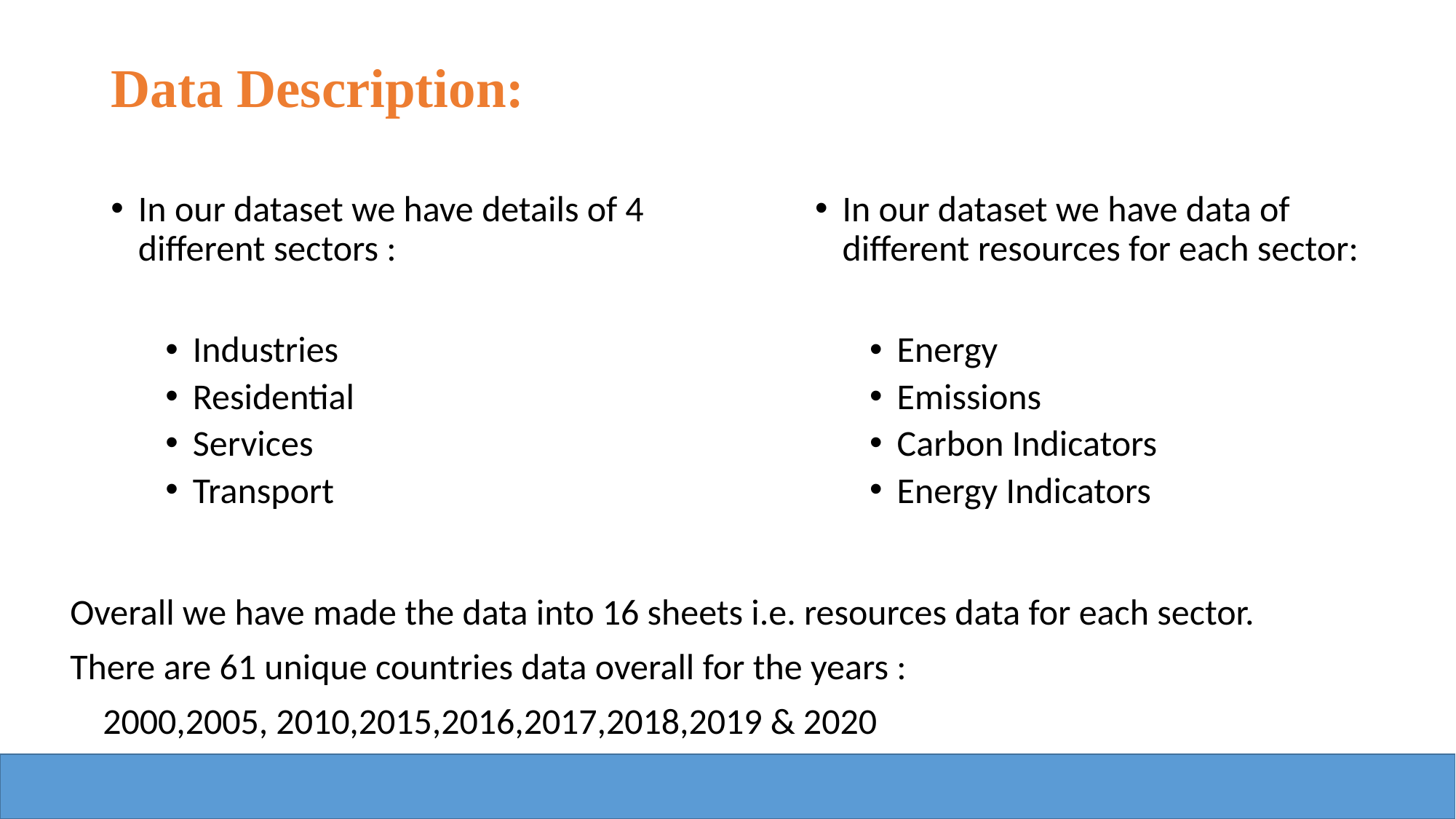

Data Description:
In our dataset we have details of 4 different sectors :

Industries
Residential
Services
Transport

In our dataset we have data of different resources for each sector:

Energy
Emissions
Carbon Indicators
Energy Indicators

Overall we have made the data into 16 sheets i.e. resources data for each sector.
There are 61 unique countries data overall for the years :
    2000,2005, 2010,2015,2016,2017,2018,2019 & 2020